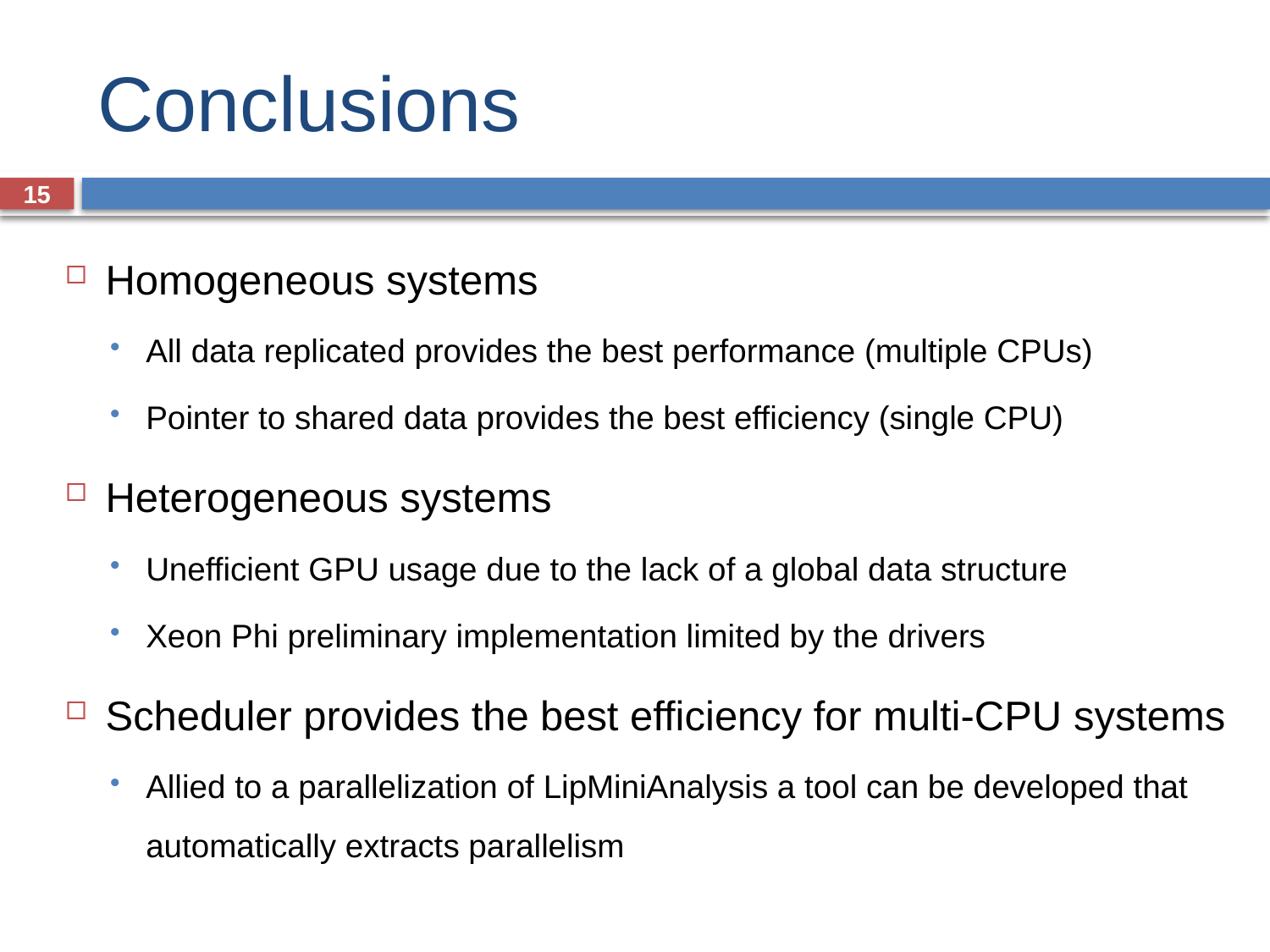

# Conclusions
15
Homogeneous systems
All data replicated provides the best performance (multiple CPUs)
Pointer to shared data provides the best efficiency (single CPU)
Heterogeneous systems
Unefficient GPU usage due to the lack of a global data structure
Xeon Phi preliminary implementation limited by the drivers
Scheduler provides the best efficiency for multi-CPU systems
Allied to a parallelization of LipMiniAnalysis a tool can be developed that automatically extracts parallelism